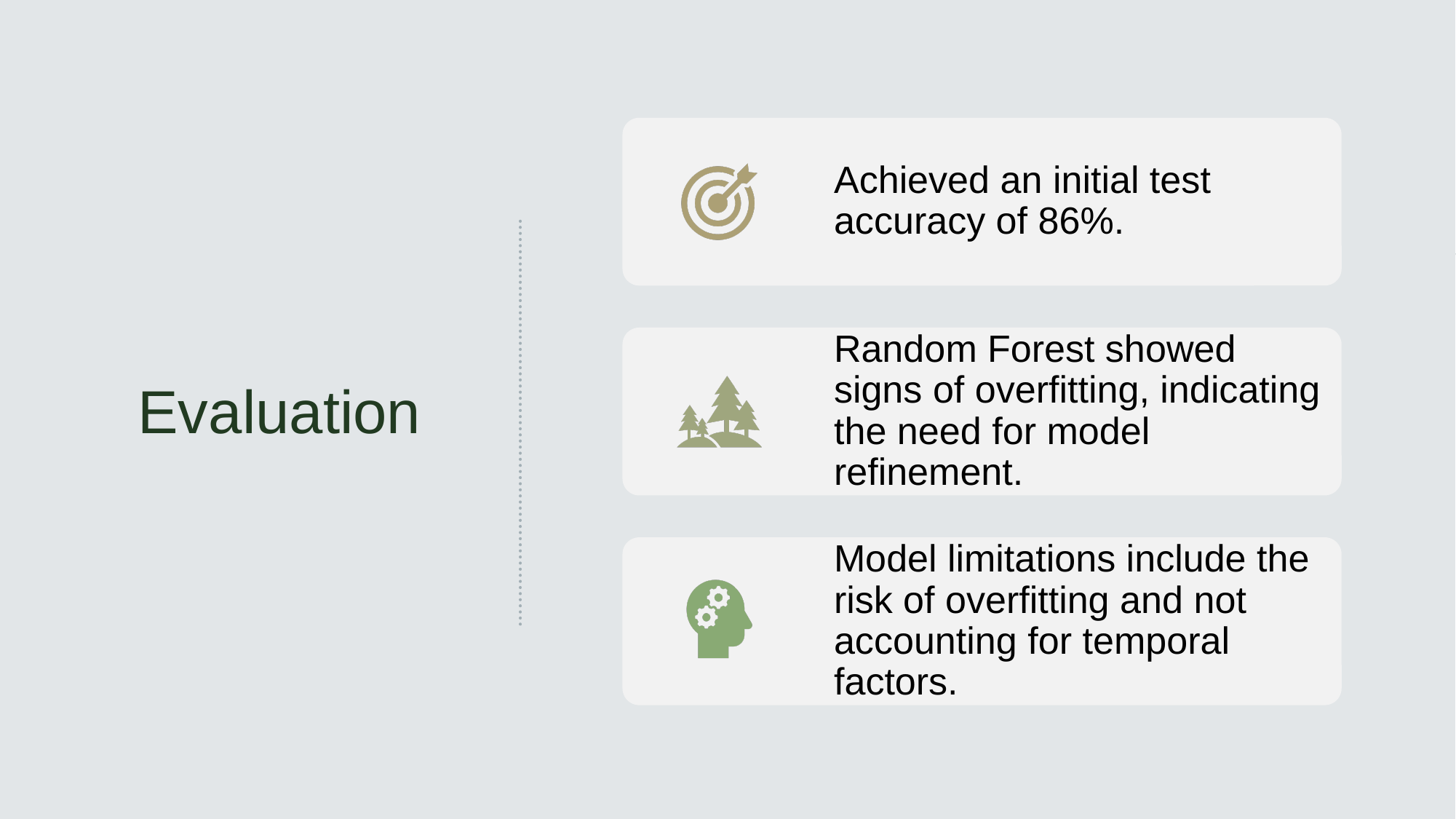

Achieved an initial test accuracy of 86%.
Random Forest showed signs of overfitting, indicating the need for model refinement.
Model limitations include the risk of overfitting and not accounting for temporal factors.
# Evaluation